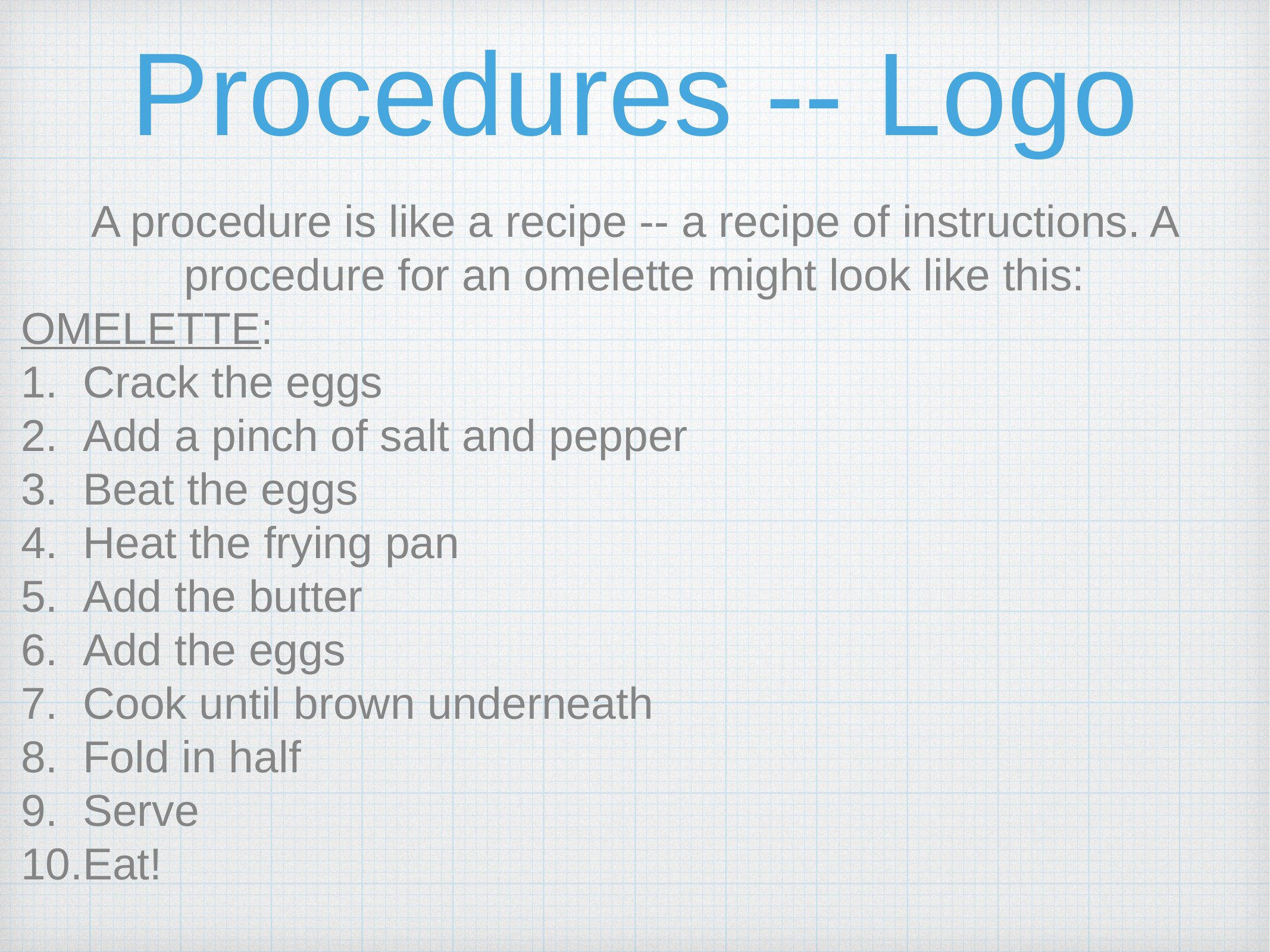

# Procedures -- Logo
A procedure is like a recipe -- a recipe of instructions. A procedure for an omelette might look like this:
OMELETTE:
Crack the eggs
Add a pinch of salt and pepper
Beat the eggs
Heat the frying pan
Add the butter
Add the eggs
Cook until brown underneath
Fold in half
Serve
Eat!